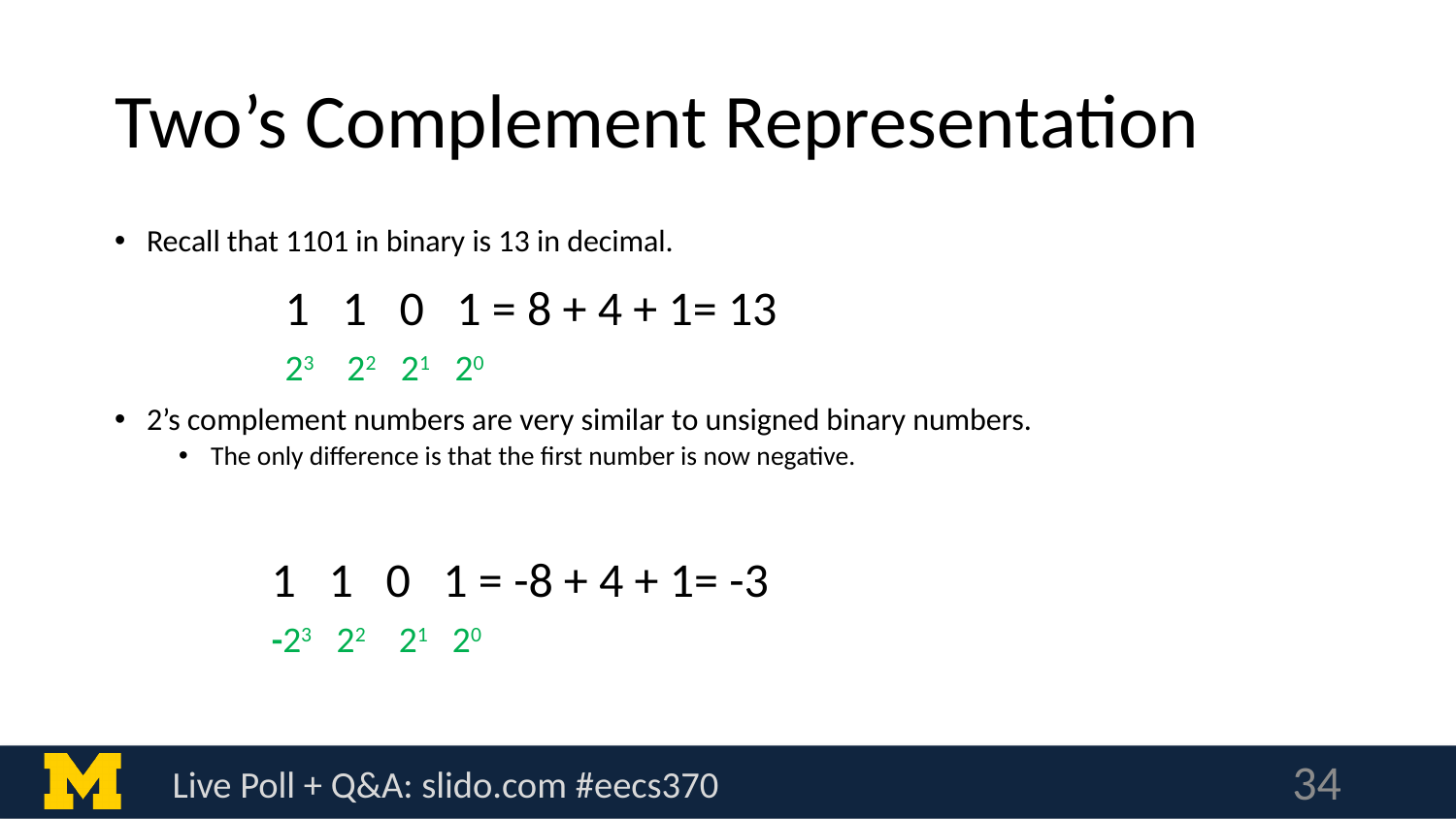

# Two’s Complement Representation
Recall that 1101 in binary is 13 in decimal.

2’s complement numbers are very similar to unsigned binary numbers.
The only difference is that the first number is now negative.

1   1   0   1 = 8 + 4 + 1= 13

23    22   21   20
1   1   0   1 = -8 + 4 + 1= -3

-23   22    21   20
Live Poll + Q&A: slido.com #eecs370
34